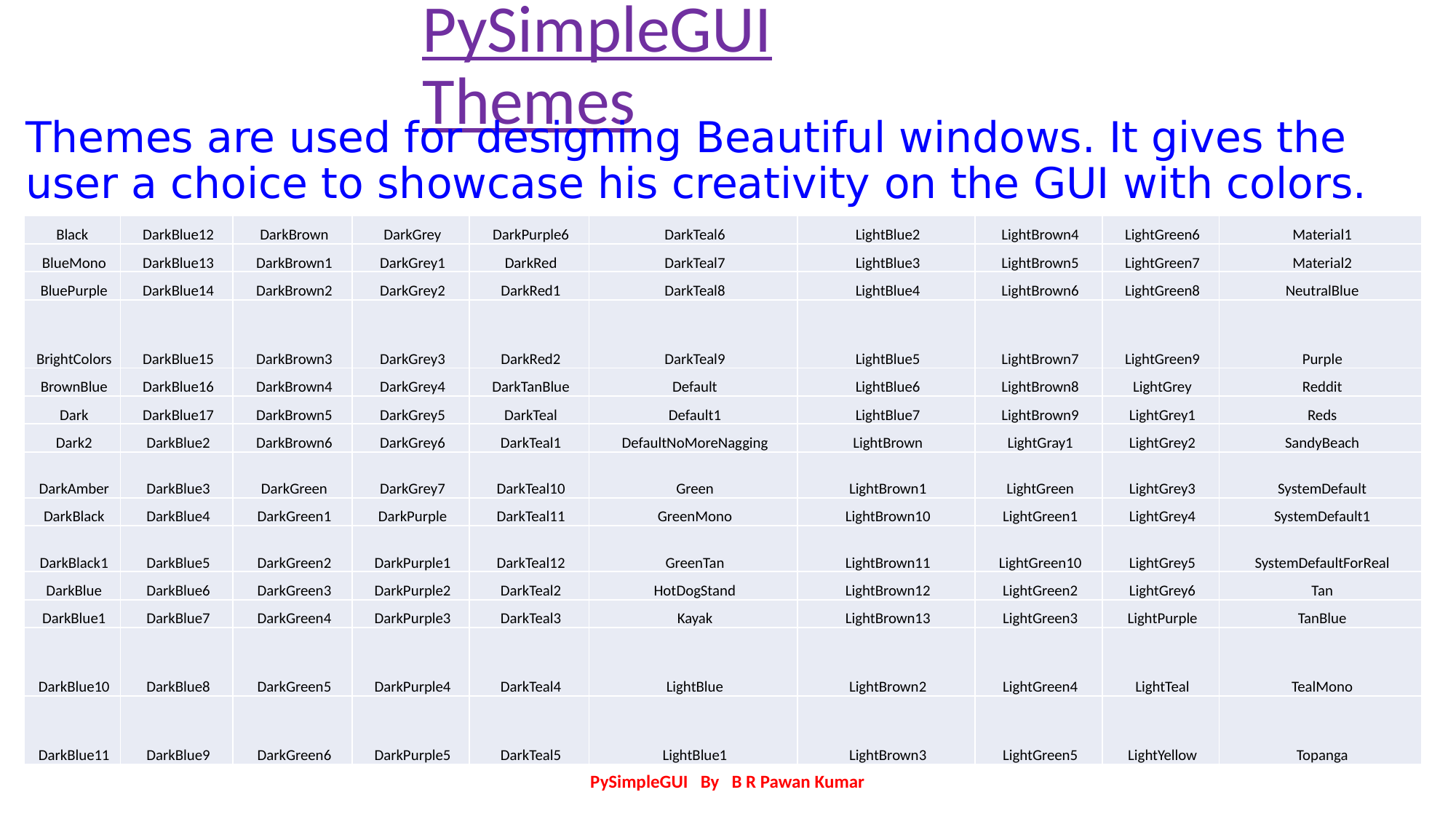

# PySimpleGUI Themes
Themes are used for designing Beautiful windows. It gives the user a choice to showcase his creativity on the GUI with colors.
| Black | DarkBlue12 | DarkBrown | DarkGrey | DarkPurple6 | DarkTeal6 | LightBlue2 | LightBrown4 | LightGreen6 | Material1 |
| --- | --- | --- | --- | --- | --- | --- | --- | --- | --- |
| BlueMono | DarkBlue13 | DarkBrown1 | DarkGrey1 | DarkRed | DarkTeal7 | LightBlue3 | LightBrown5 | LightGreen7 | Material2 |
| BluePurple | DarkBlue14 | DarkBrown2 | DarkGrey2 | DarkRed1 | DarkTeal8 | LightBlue4 | LightBrown6 | LightGreen8 | NeutralBlue |
| BrightColors | DarkBlue15 | DarkBrown3 | DarkGrey3 | DarkRed2 | DarkTeal9 | LightBlue5 | LightBrown7 | LightGreen9 | Purple |
| BrownBlue | DarkBlue16 | DarkBrown4 | DarkGrey4 | DarkTanBlue | Default | LightBlue6 | LightBrown8 | LightGrey | Reddit |
| Dark | DarkBlue17 | DarkBrown5 | DarkGrey5 | DarkTeal | Default1 | LightBlue7 | LightBrown9 | LightGrey1 | Reds |
| Dark2 | DarkBlue2 | DarkBrown6 | DarkGrey6 | DarkTeal1 | DefaultNoMoreNagging | LightBrown | LightGray1 | LightGrey2 | SandyBeach |
| DarkAmber | DarkBlue3 | DarkGreen | DarkGrey7 | DarkTeal10 | Green | LightBrown1 | LightGreen | LightGrey3 | SystemDefault |
| DarkBlack | DarkBlue4 | DarkGreen1 | DarkPurple | DarkTeal11 | GreenMono | LightBrown10 | LightGreen1 | LightGrey4 | SystemDefault1 |
| DarkBlack1 | DarkBlue5 | DarkGreen2 | DarkPurple1 | DarkTeal12 | GreenTan | LightBrown11 | LightGreen10 | LightGrey5 | SystemDefaultForReal |
| DarkBlue | DarkBlue6 | DarkGreen3 | DarkPurple2 | DarkTeal2 | HotDogStand | LightBrown12 | LightGreen2 | LightGrey6 | Tan |
| DarkBlue1 | DarkBlue7 | DarkGreen4 | DarkPurple3 | DarkTeal3 | Kayak | LightBrown13 | LightGreen3 | LightPurple | TanBlue |
| DarkBlue10 | DarkBlue8 | DarkGreen5 | DarkPurple4 | DarkTeal4 | LightBlue | LightBrown2 | LightGreen4 | LightTeal | TealMono |
| DarkBlue11 | DarkBlue9 | DarkGreen6 | DarkPurple5 | DarkTeal5 | LightBlue1 | LightBrown3 | LightGreen5 | LightYellow | Topanga |
PySimpleGUI   By   B R Pawan Kumar